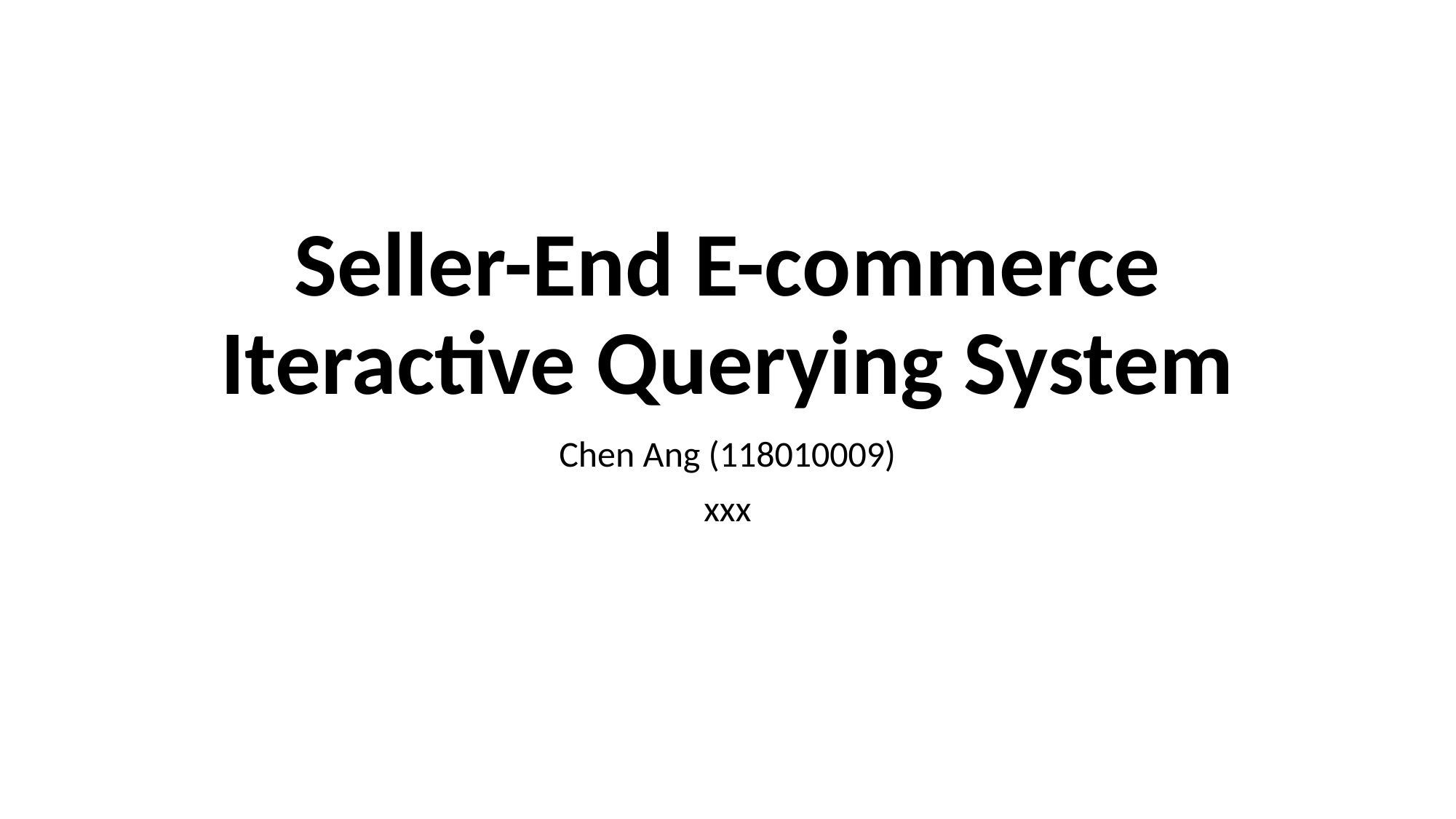

# Seller-End E-commerce Iteractive Querying System
Chen Ang (118010009)
xxx